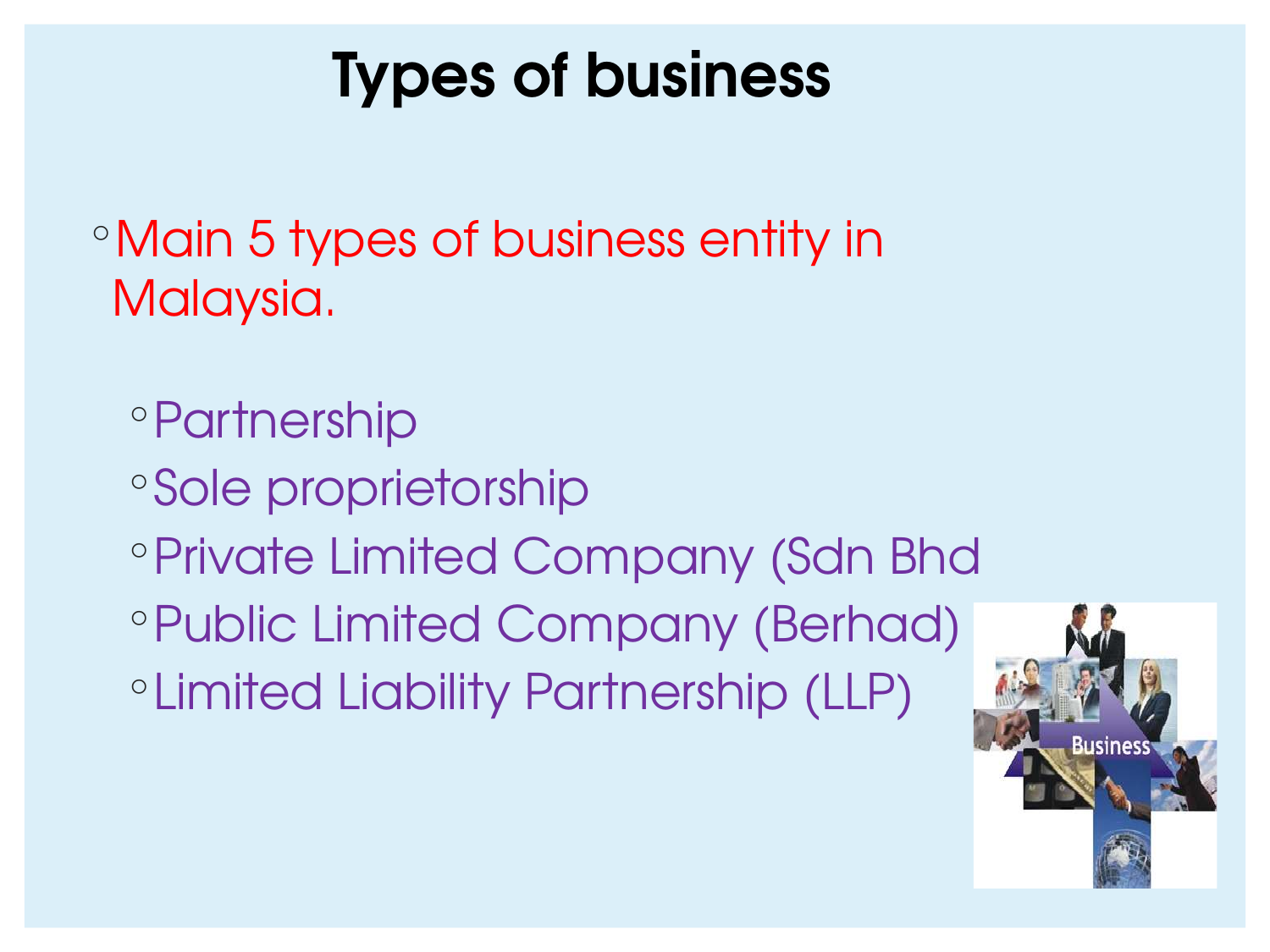

# Types of business
Main 5 types of business entity in Malaysia.

Partnership
Sole proprietorship
Private Limited Company (Sdn Bhd
Public Limited Company (Berhad)
Limited Liability Partnership (LLP)